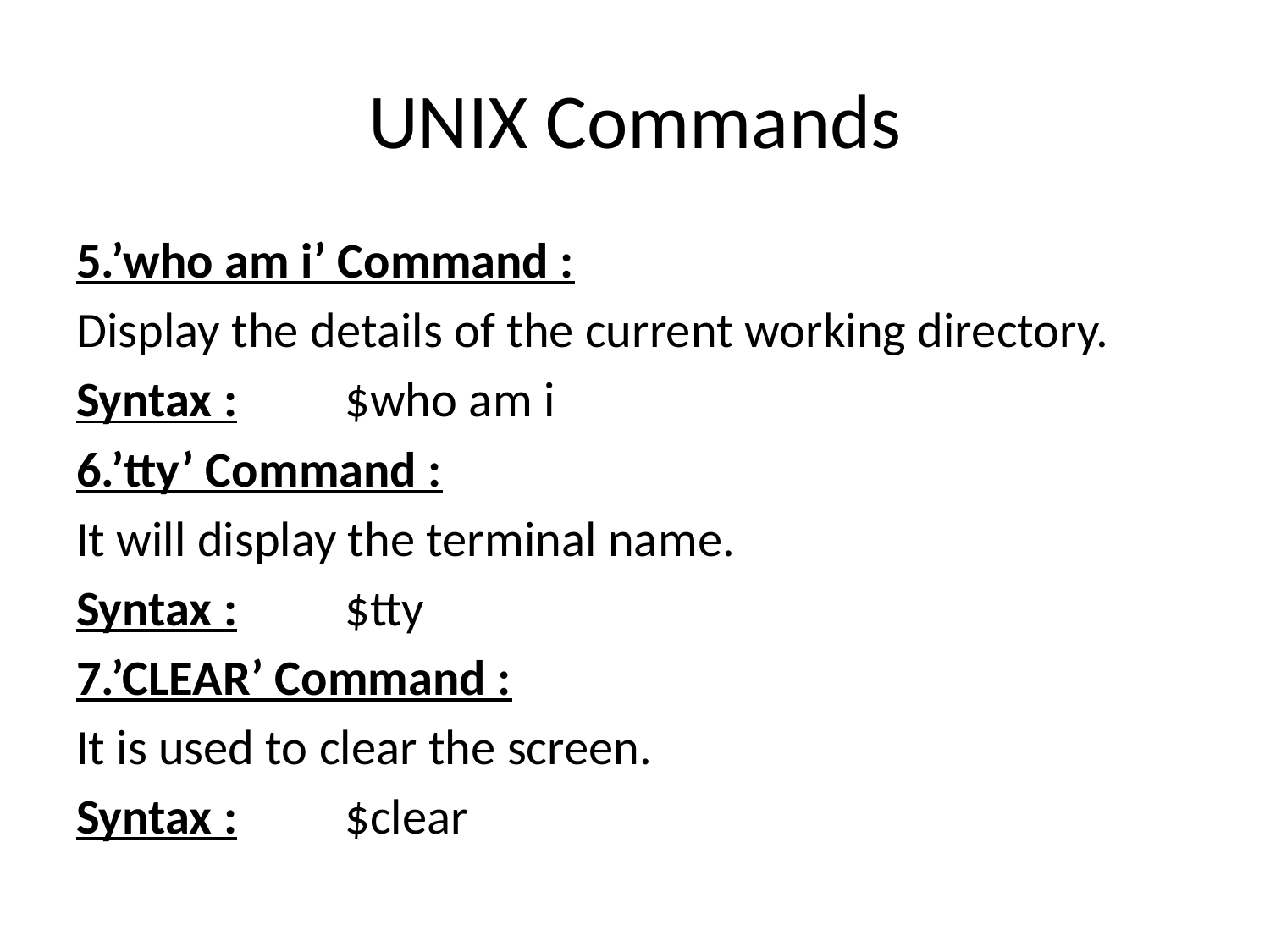

# UNIX Commands
5.’who am i’ Command :
Display the details of the current working directory.
Syntax :	$who am i
6.’tty’ Command :
It will display the terminal name.
Syntax :	$tty
7.’CLEAR’ Command :
It is used to clear the screen.
Syntax :	$clear